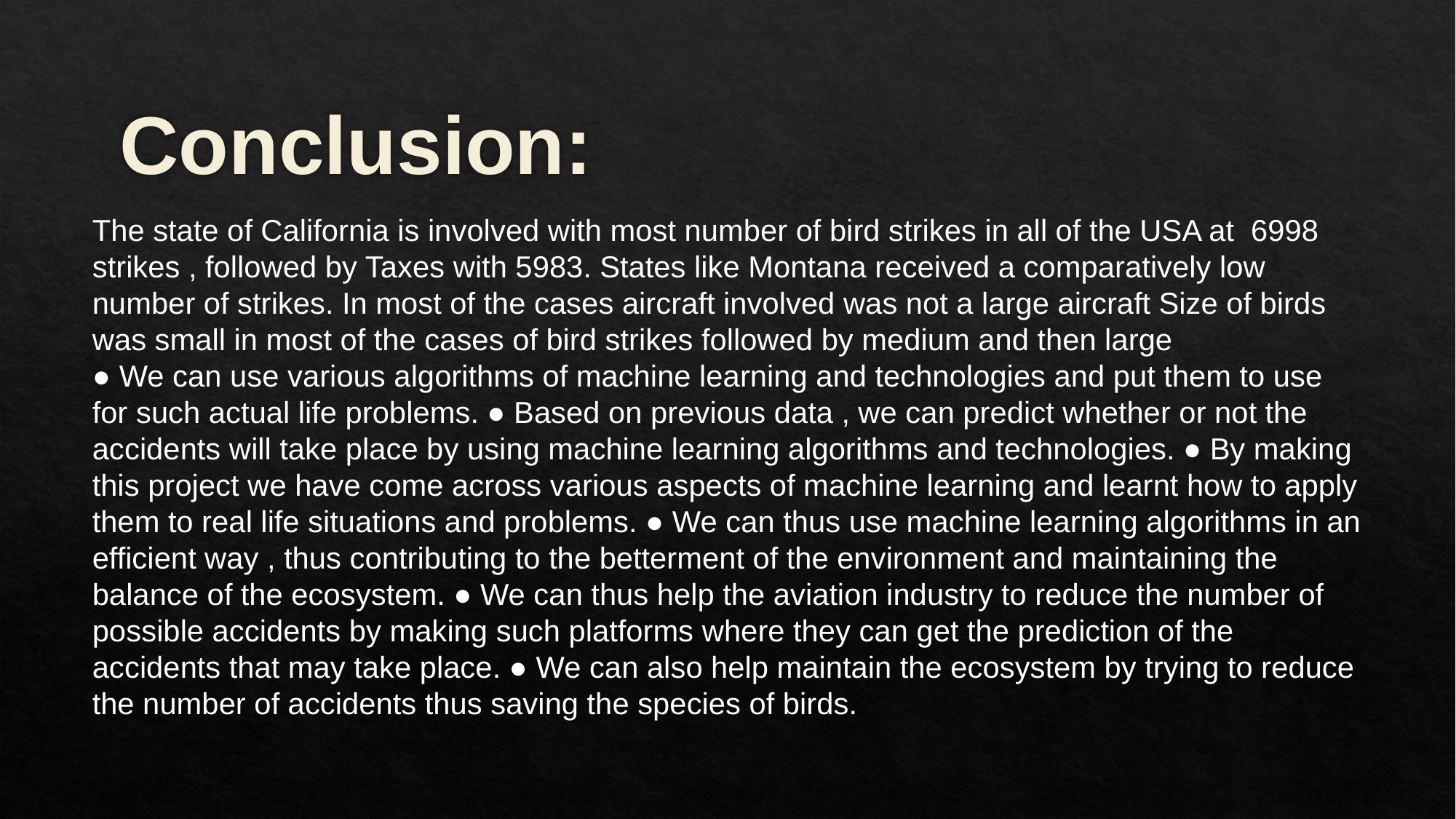

# Conclusion:
The state of California is involved with most number of bird strikes in all of the USA at  6998 strikes , followed by Taxes with 5983. States like Montana received a comparatively low number of strikes. In most of the cases aircraft involved was not a large aircraft Size of birds was small in most of the cases of bird strikes followed by medium and then large
● We can use various algorithms of machine learning and technologies and put them to use for such actual life problems. ● Based on previous data , we can predict whether or not the accidents will take place by using machine learning algorithms and technologies. ● By making this project we have come across various aspects of machine learning and learnt how to apply them to real life situations and problems. ● We can thus use machine learning algorithms in an efficient way , thus contributing to the betterment of the environment and maintaining the balance of the ecosystem. ● We can thus help the aviation industry to reduce the number of possible accidents by making such platforms where they can get the prediction of the accidents that may take place. ● We can also help maintain the ecosystem by trying to reduce the number of accidents thus saving the species of birds.